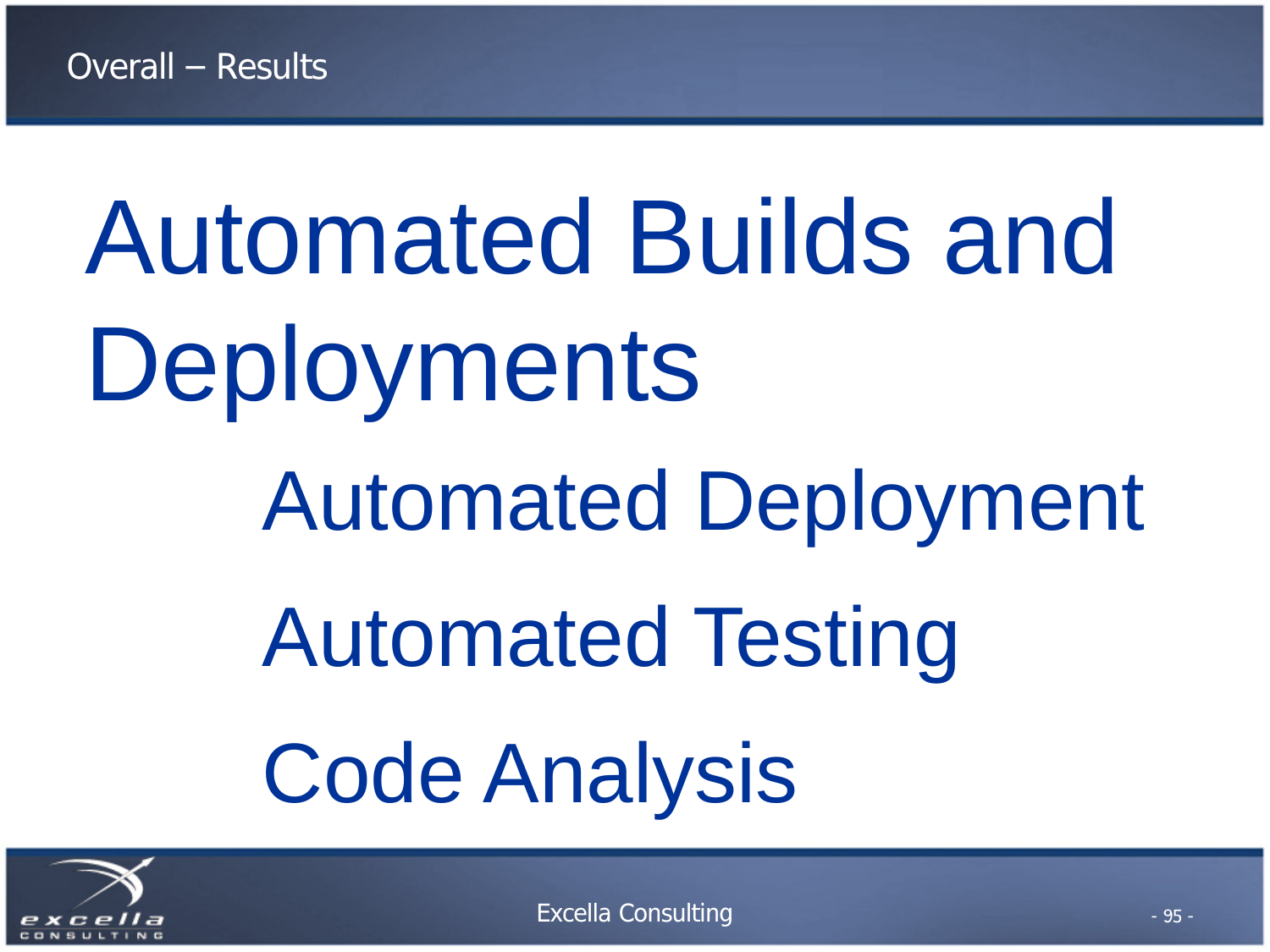

# Overall – Results
Automated Builds and Deployments
Automated Deployment
Automated Testing
Code Analysis
- 95 -